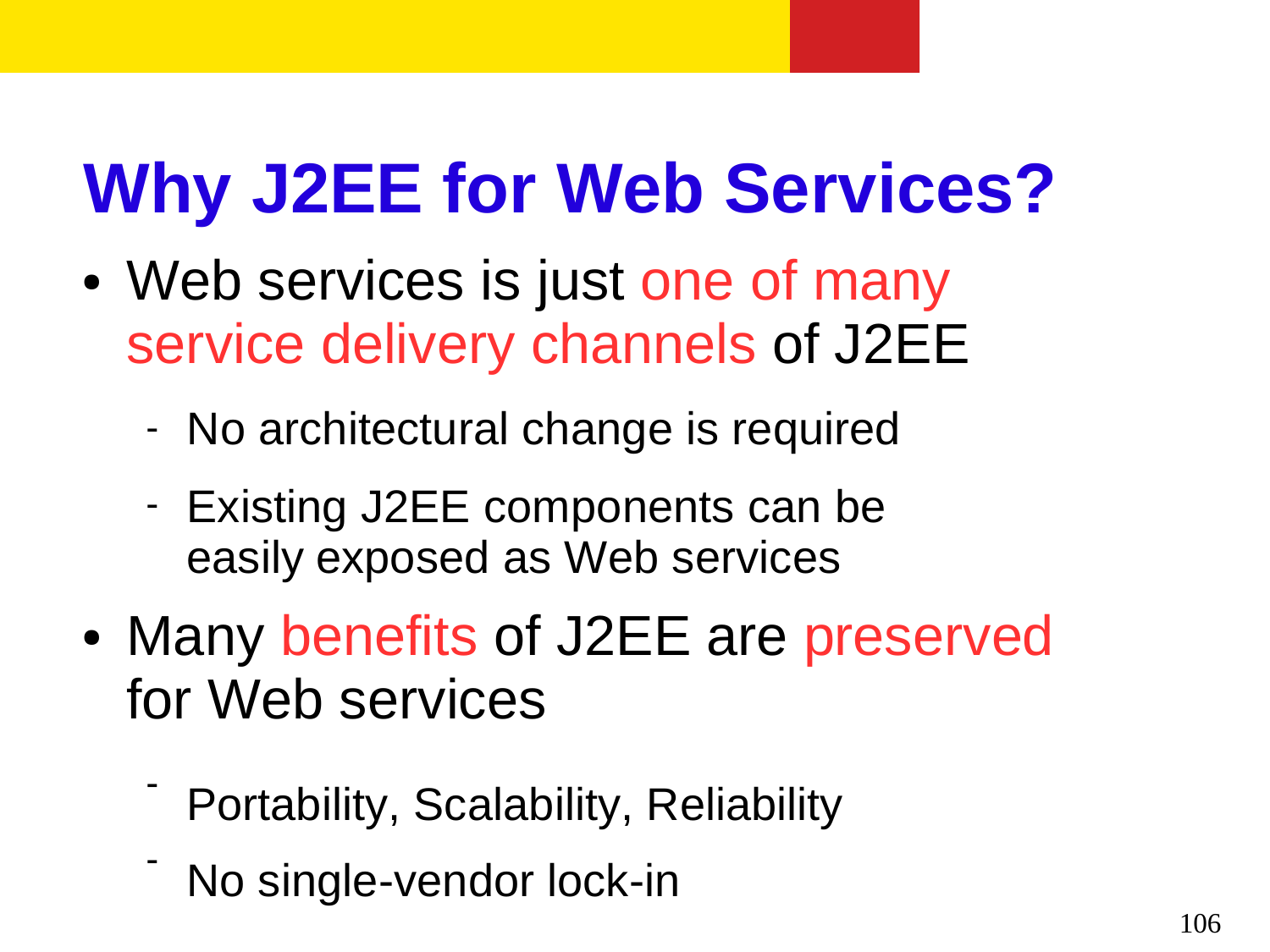

# Why J2EE for Web Services?
Web services is just one of many service delivery channels of J2EE
●
No architectural change is required
Existing J2EE components can be easily exposed as Web services
−
−
Many benefits of J2EE are preserved for Web services
●
Portability, Scalability, Reliability No single-vendor lock-in
−
−
106